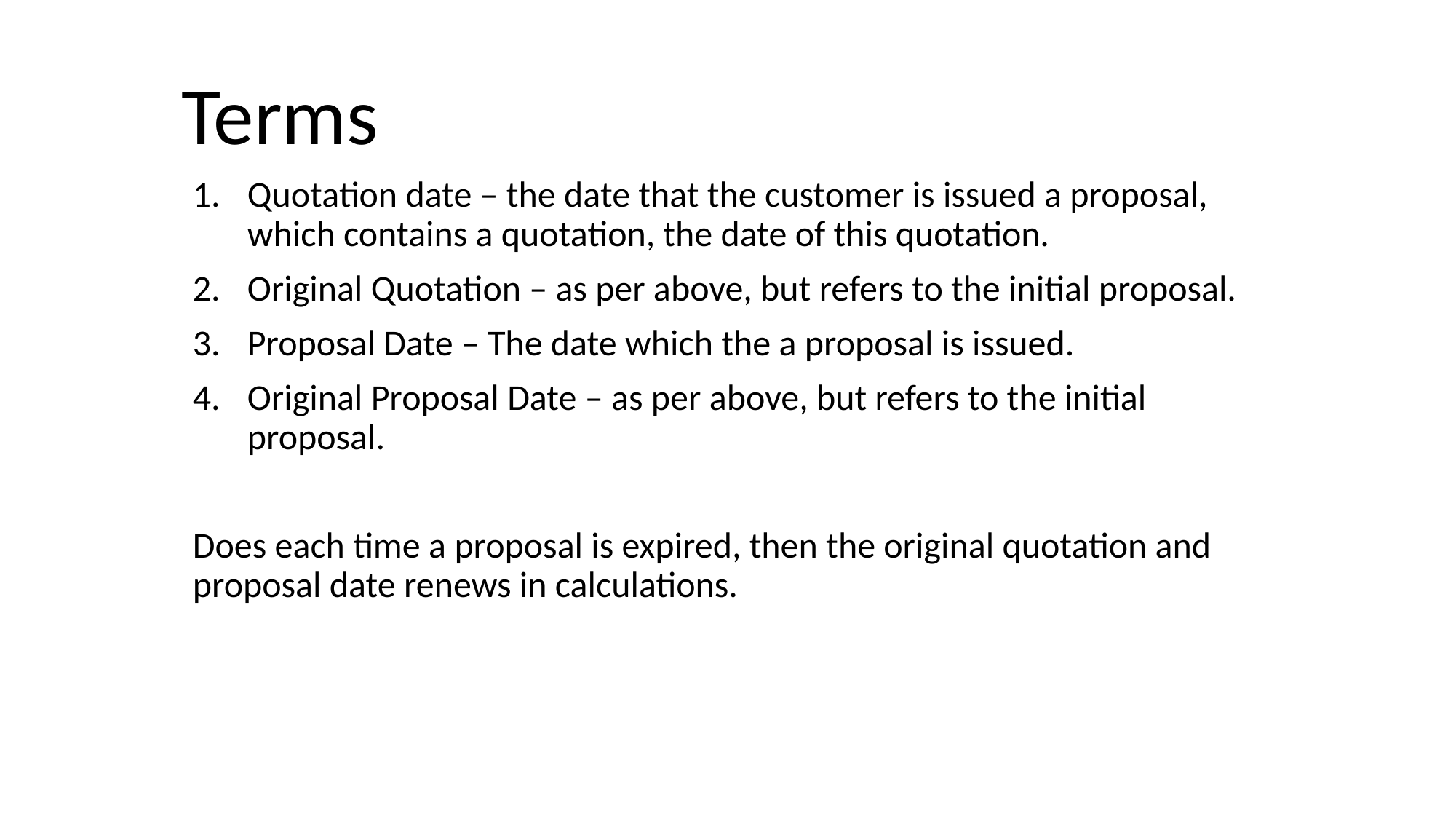

# Terms
Quotation date – the date that the customer is issued a proposal, which contains a quotation, the date of this quotation.
Original Quotation – as per above, but refers to the initial proposal.
Proposal Date – The date which the a proposal is issued.
Original Proposal Date – as per above, but refers to the initial proposal.

Does each time a proposal is expired, then the original quotation and proposal date renews in calculations.